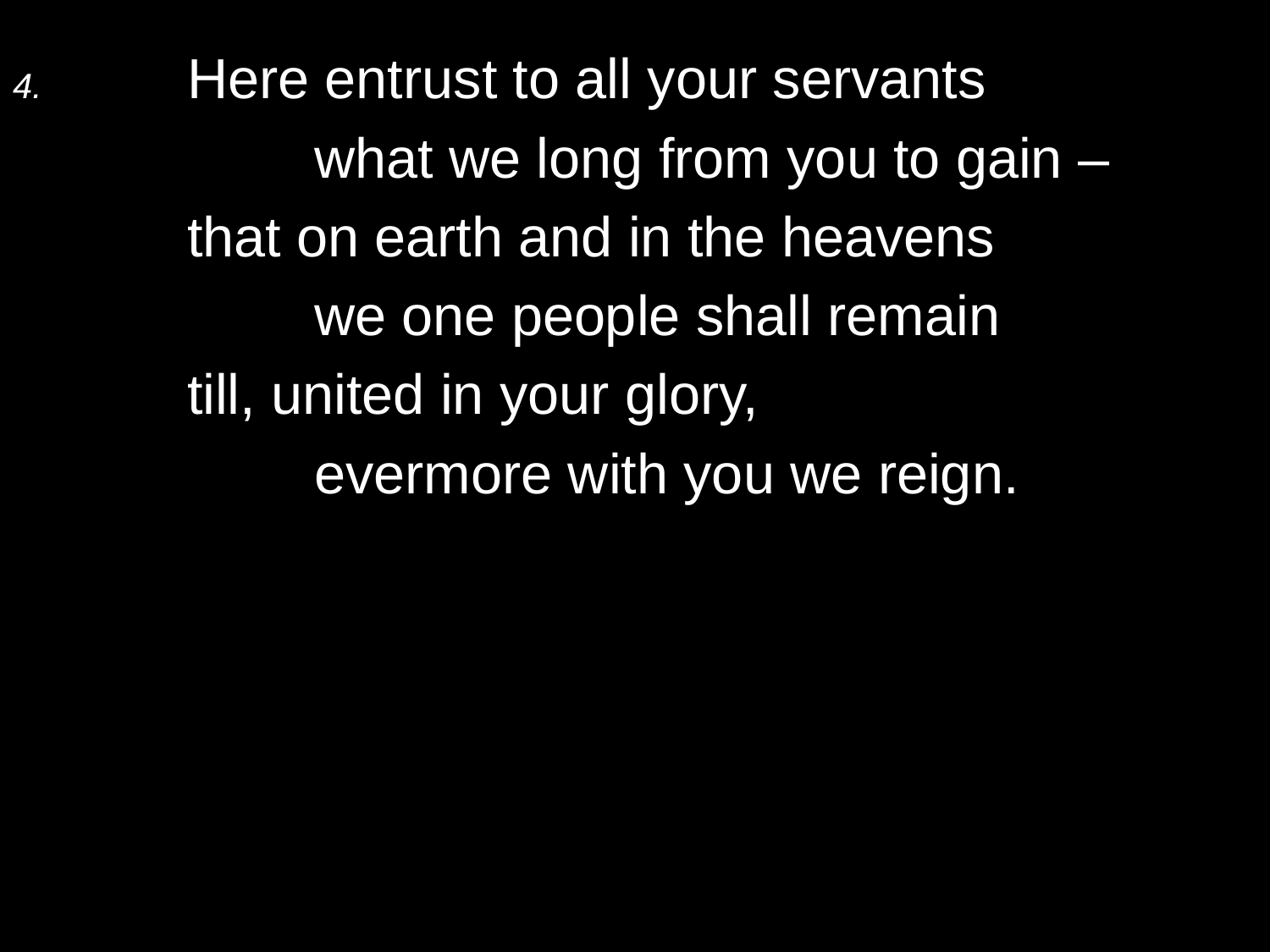

4.	Here entrust to all your servants
		what we long from you to gain –
	that on earth and in the heavens
		we one people shall remain
	till, united in your glory,
		evermore with you we reign.